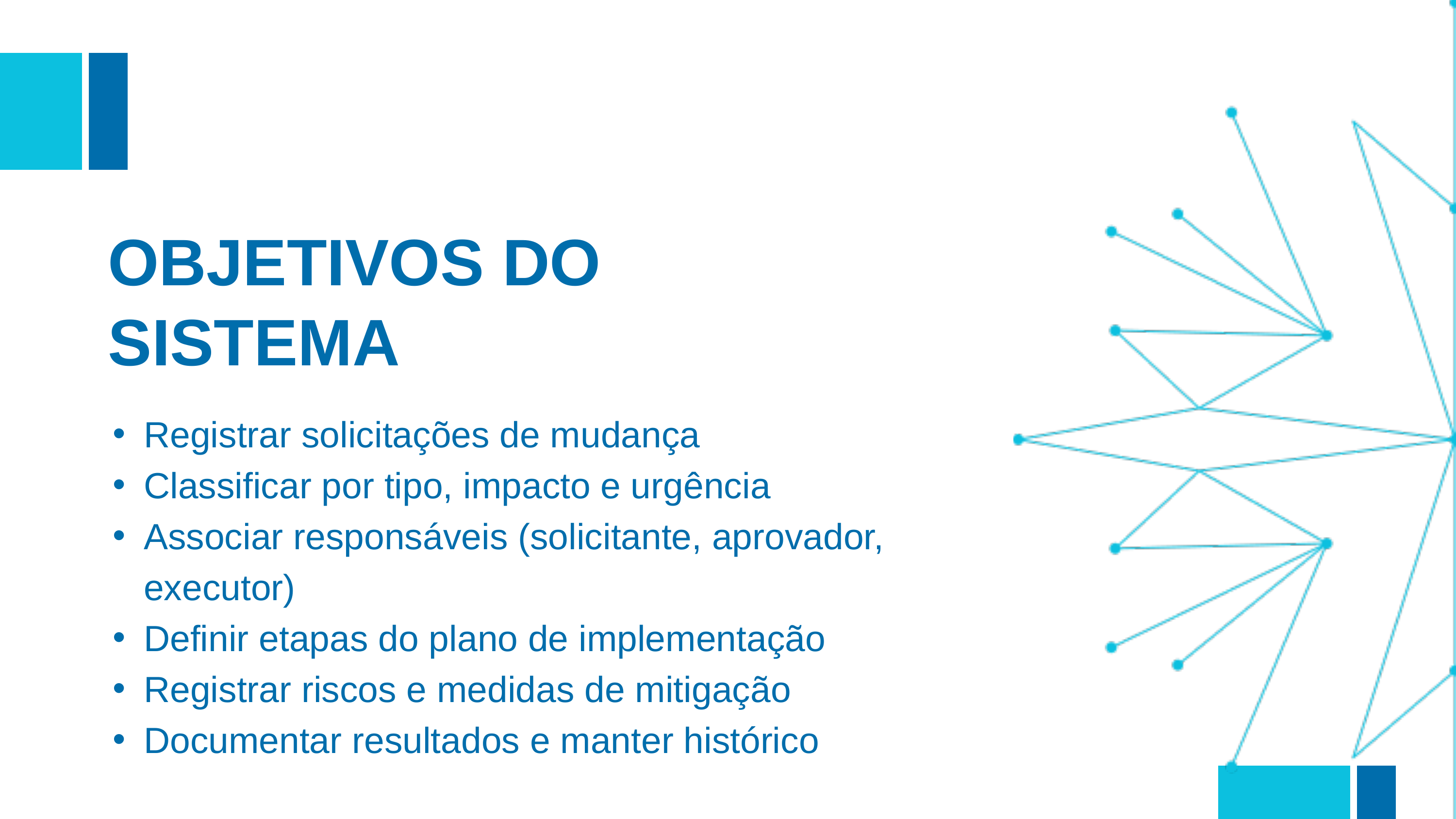

OBJETIVOS DO SISTEMA
Registrar solicitações de mudança
Classificar por tipo, impacto e urgência
Associar responsáveis (solicitante, aprovador, executor)
Definir etapas do plano de implementação
Registrar riscos e medidas de mitigação
Documentar resultados e manter histórico